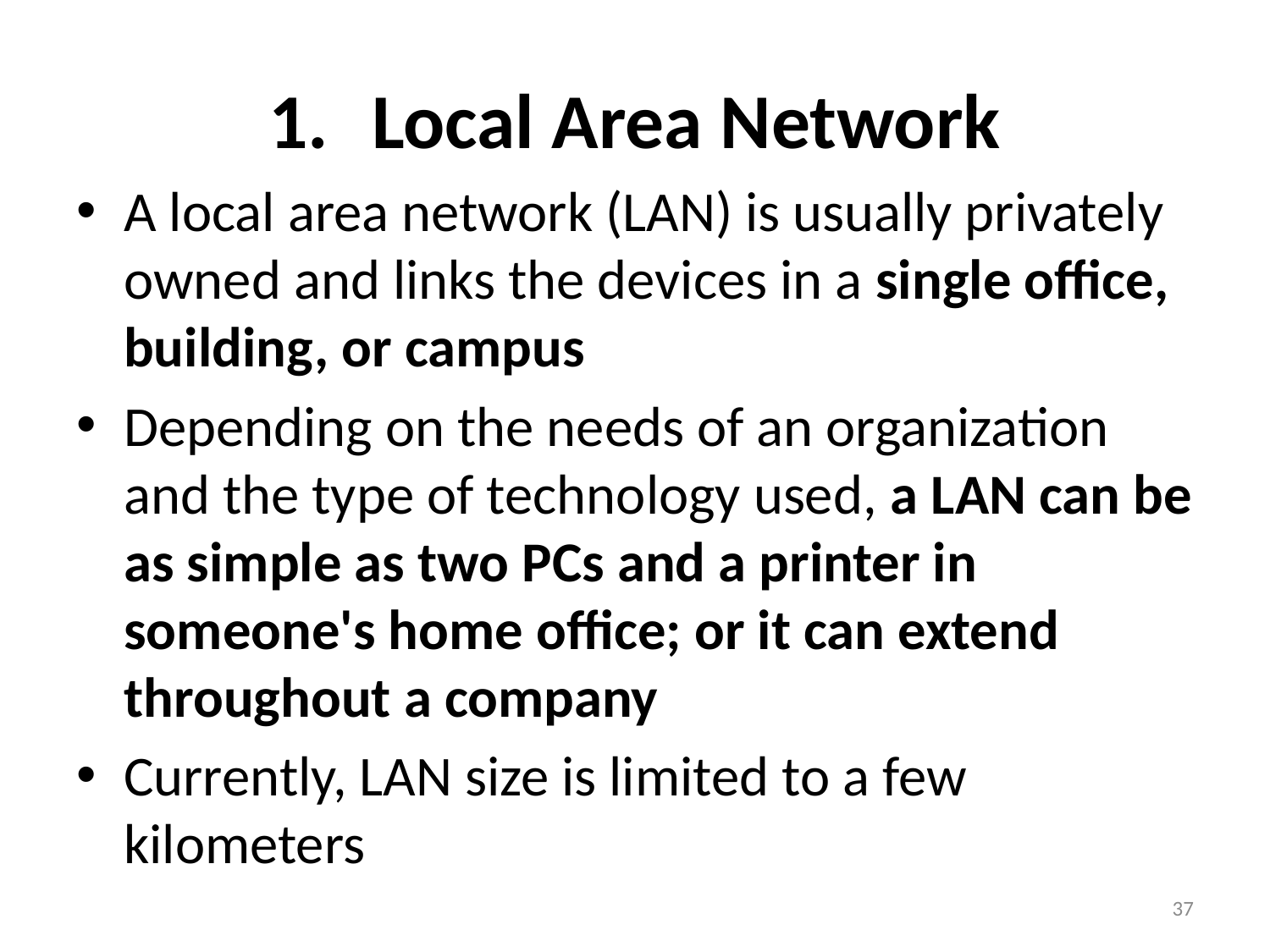

# Local Area Network
A local area network (LAN) is usually privately owned and links the devices in a single office, building, or campus
Depending on the needs of an organization and the type of technology used, a LAN can be as simple as two PCs and a printer in someone's home office; or it can extend throughout a company
Currently, LAN size is limited to a few kilometers
37